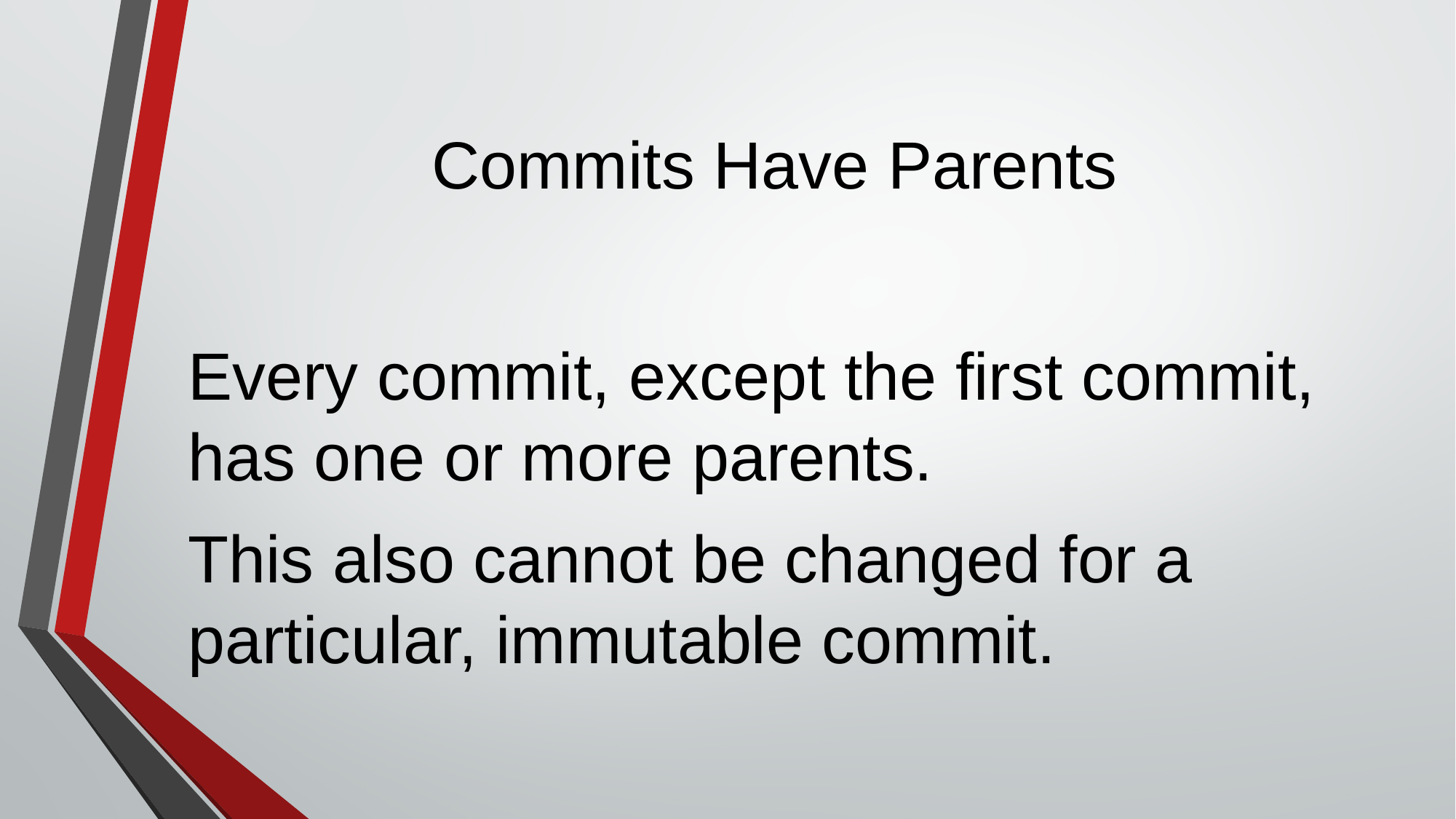

# Commits Have Parents
Every commit, except the first commit, has one or more parents.
This also cannot be changed for a particular, immutable commit.